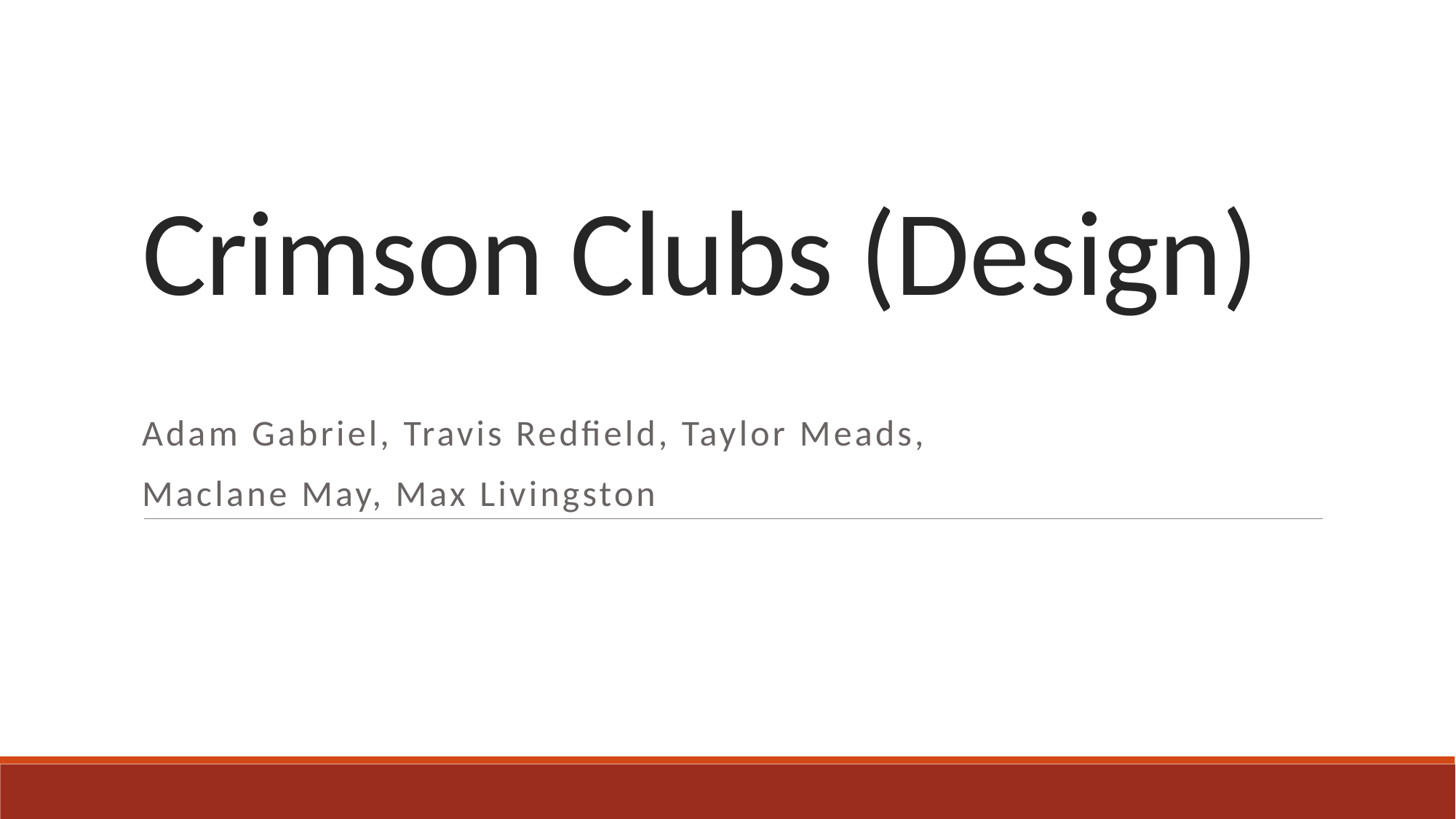

# Crimson Clubs (Design)
Adam Gabriel, Travis Redfield, Taylor Meads,
Maclane May, Max Livingston